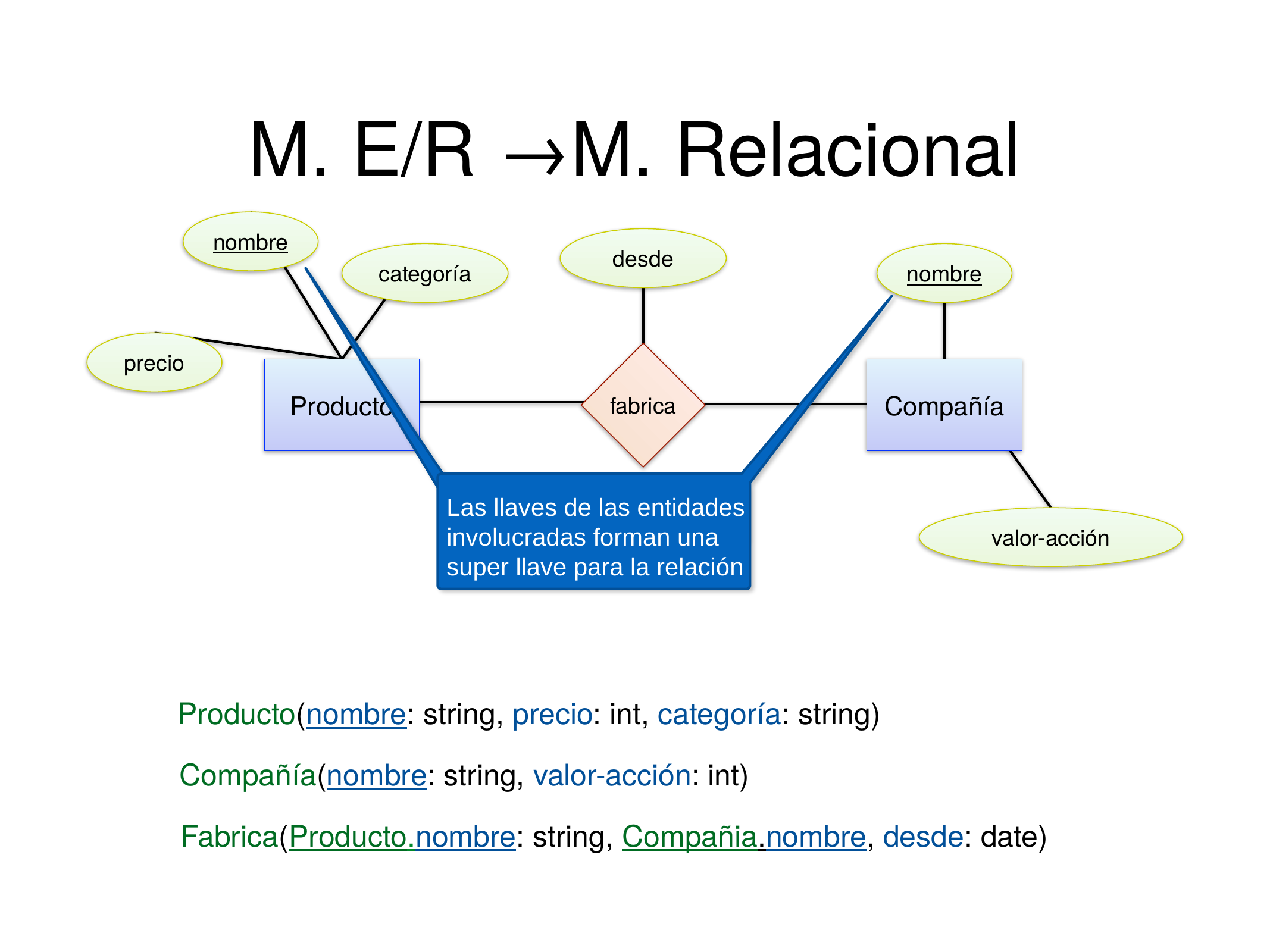

M. E/R →M. Relacional
nombre
desde
nombre
categoría

Las llaves de las entidades
involucradas forman una
super llave para la relación
precio
fabrica
Producto
Compañía
valor-acción
Producto(nombre: string, precio: int, categoría: string)
Compañía(nombre: string, valor-acción: int)
Fabrica(Producto.nombre: string, Compañia.nombre, desde: date)